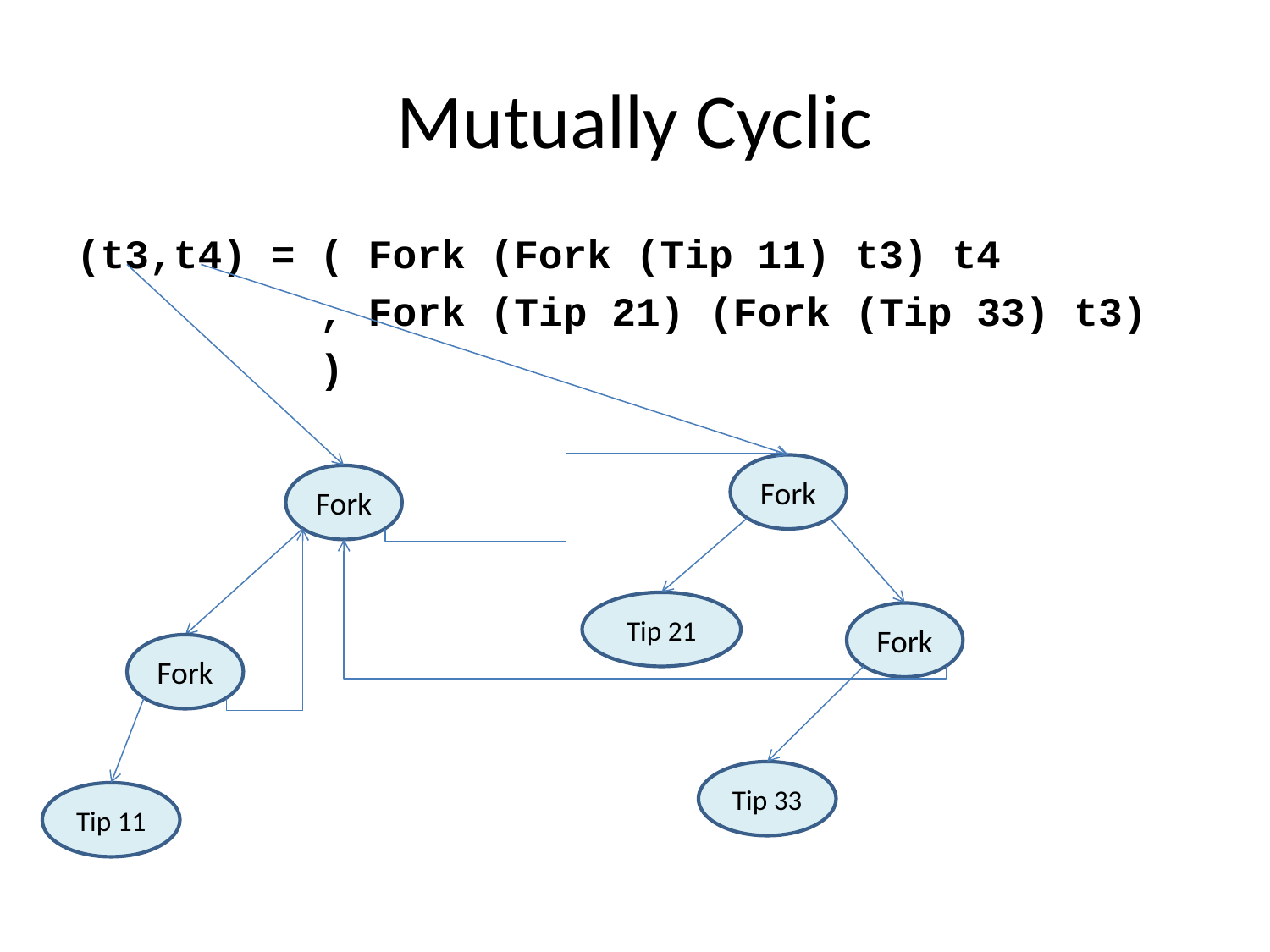

# Mutually Cyclic
(t3,t4) = ( Fork (Fork (Tip 11) t3) t4
          , Fork (Tip 21) (Fork (Tip 33) t3)
          )
Fork
Fork
Tip 21
Fork
Fork
Tip 33
Tip 11